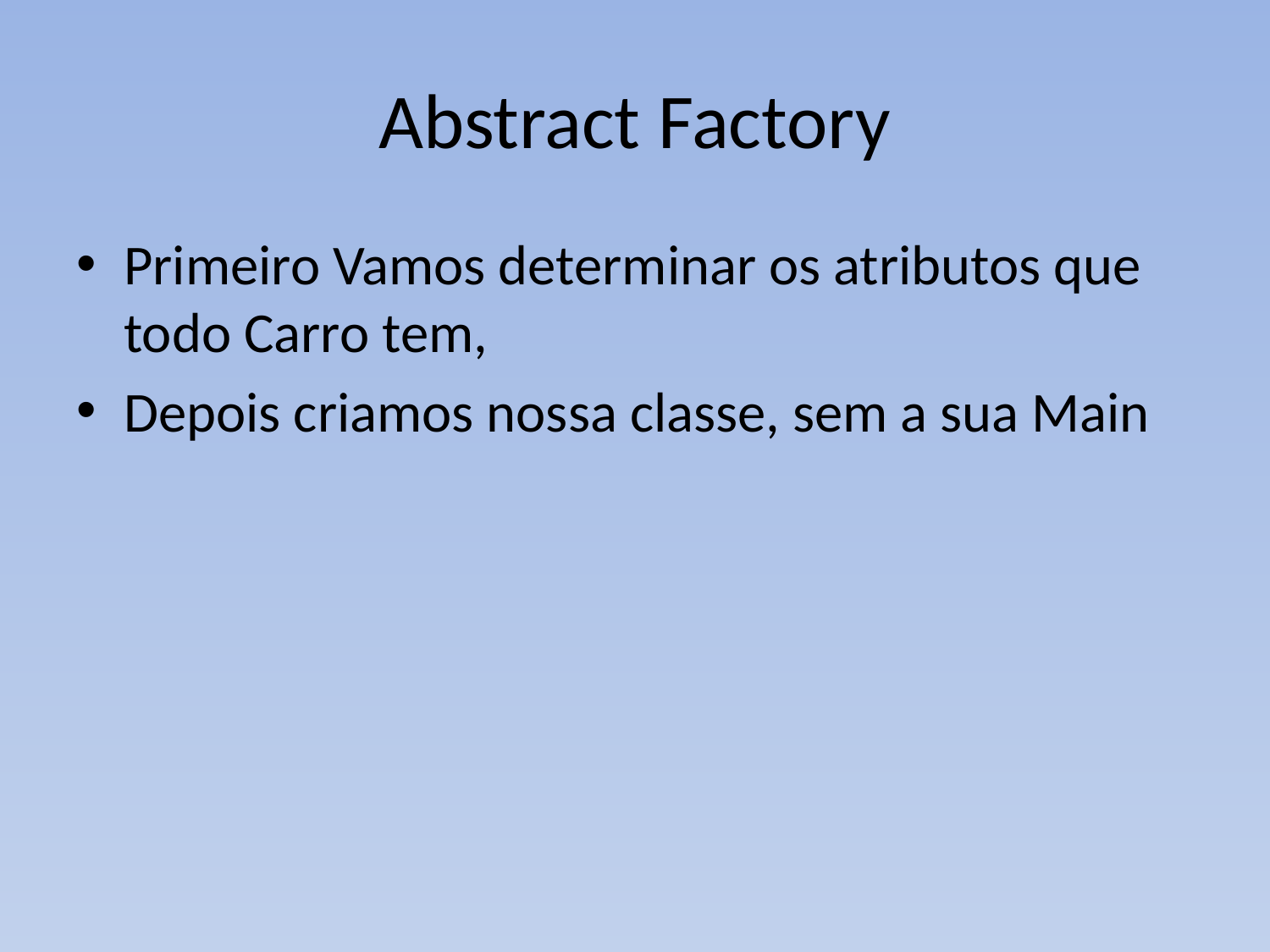

# Abstract Factory
Primeiro Vamos determinar os atributos que todo Carro tem,
Depois criamos nossa classe, sem a sua Main